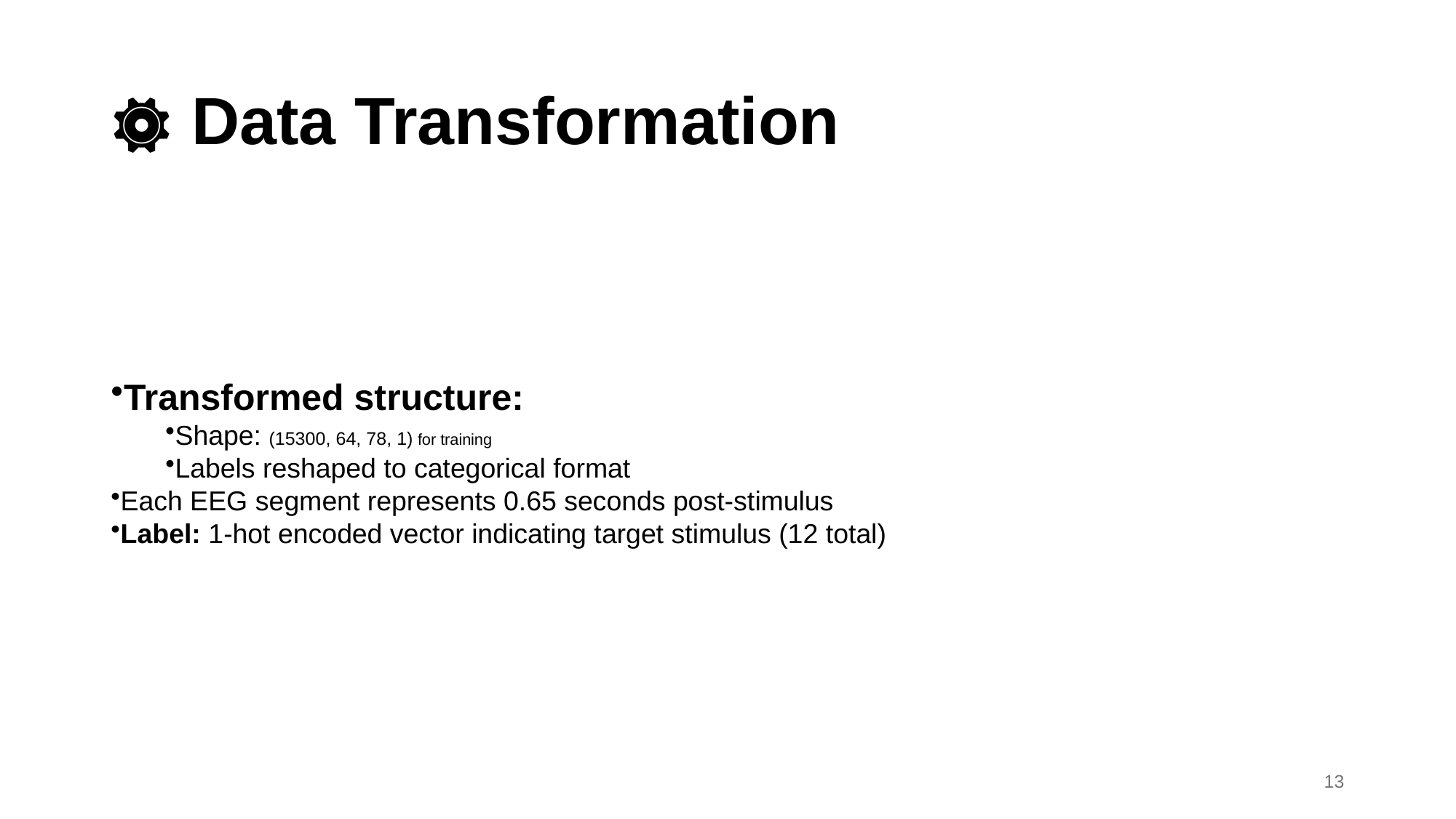

# ⚙️ Data Transformation
Transformed structure:
Shape: (15300, 64, 78, 1) for training
Labels reshaped to categorical format
Each EEG segment represents 0.65 seconds post-stimulus
Label: 1-hot encoded vector indicating target stimulus (12 total)

13